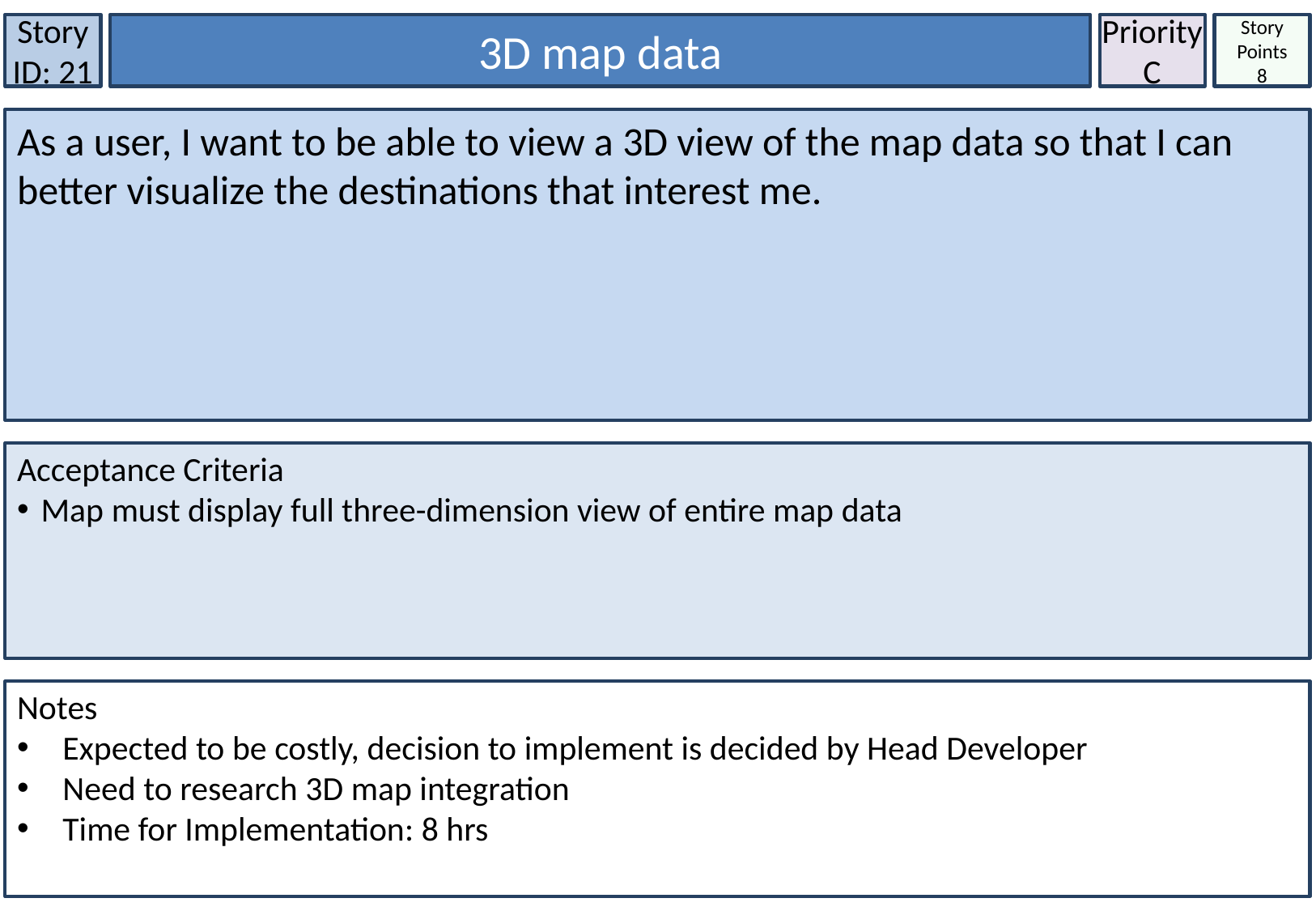

Story ID: 21
3D map data
Priority
C
Story Points
8
As a user, I want to be able to view a 3D view of the map data so that I can better visualize the destinations that interest me.
Acceptance Criteria
Map must display full three-dimension view of entire map data

Notes
Expected to be costly, decision to implement is decided by Head Developer
Need to research 3D map integration
Time for Implementation: 8 hrs